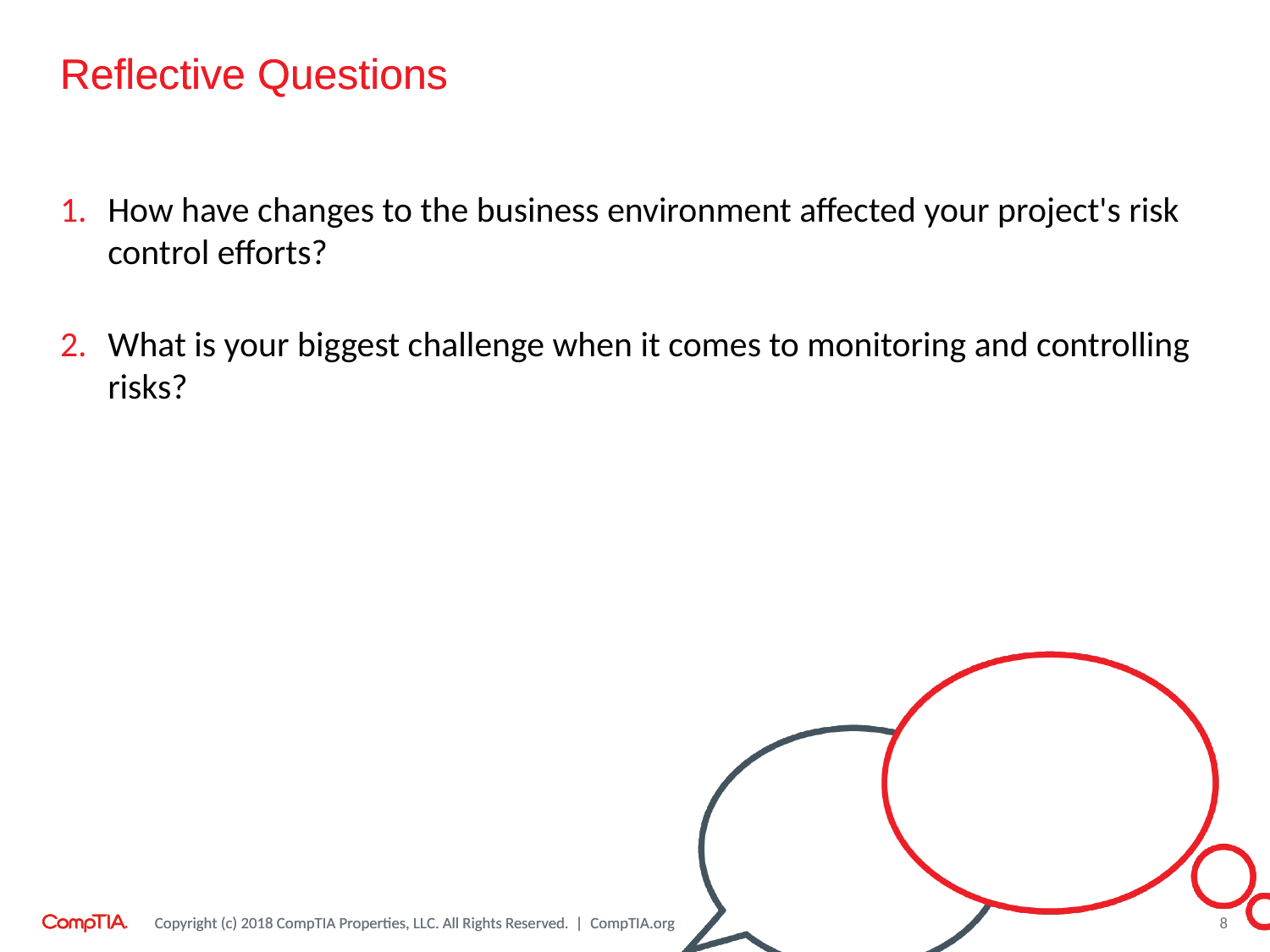

How have changes to the business environment affected your project's risk control efforts?
What is your biggest challenge when it comes to monitoring and controlling risks?
8